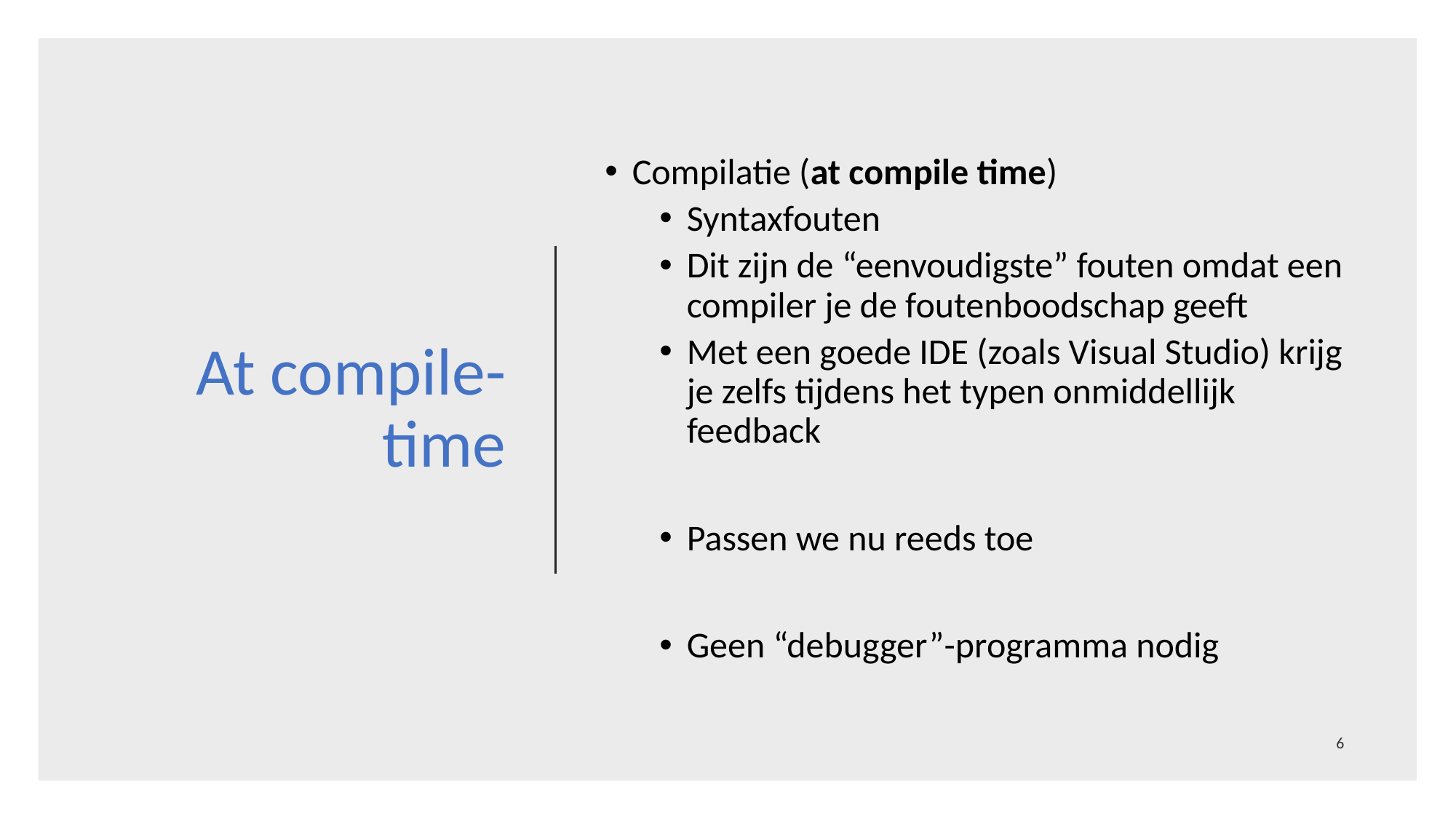

# At compile-time
Compilatie (at compile time)
Syntaxfouten
Dit zijn de “eenvoudigste” fouten omdat een compiler je de foutenboodschap geeft
Met een goede IDE (zoals Visual Studio) krijg je zelfs tijdens het typen onmiddellijk feedback

Passen we nu reeds toe

Geen “debugger”-programma nodig
6